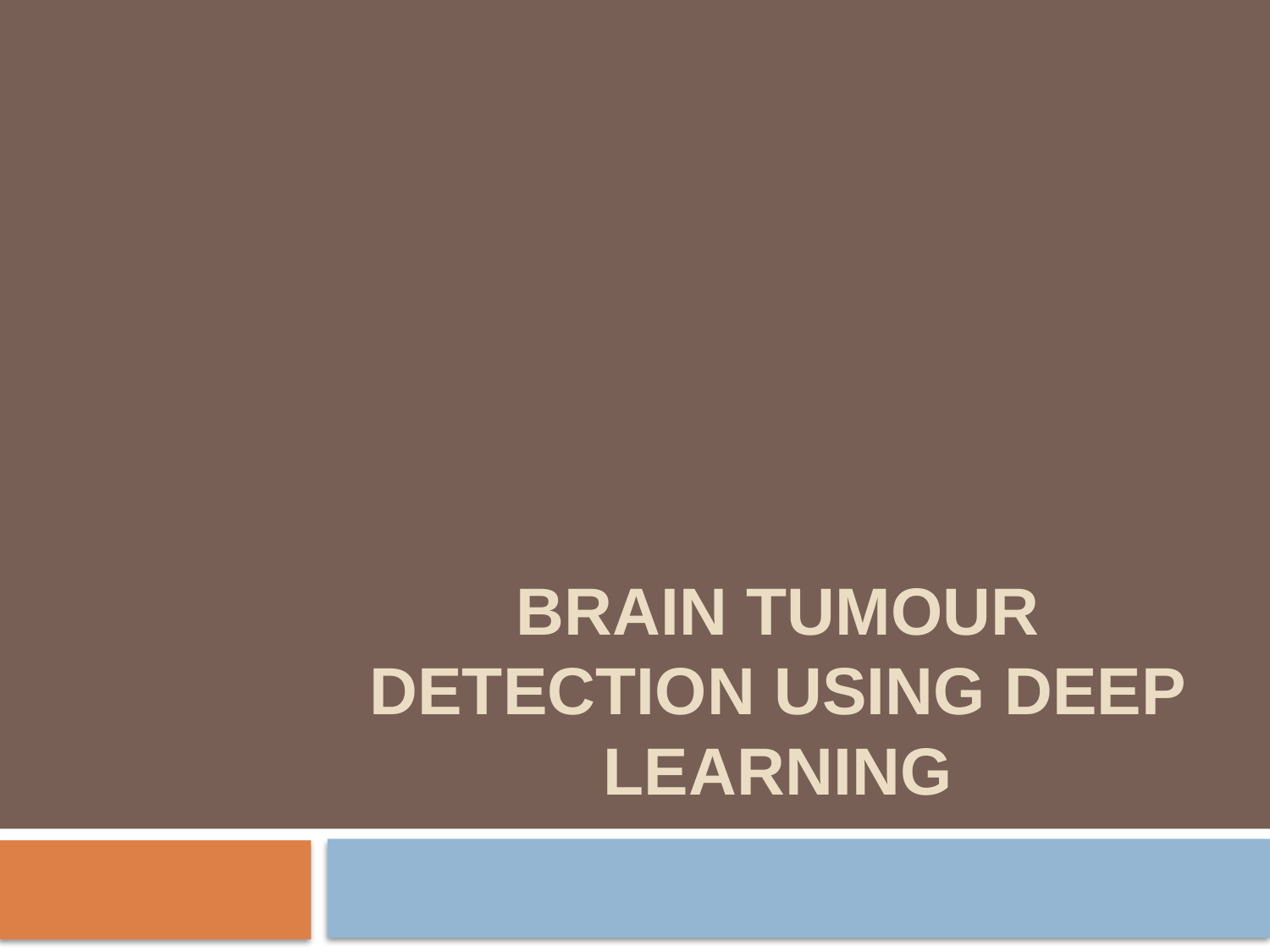

# Brain Tumour Detection Using Deep Learning